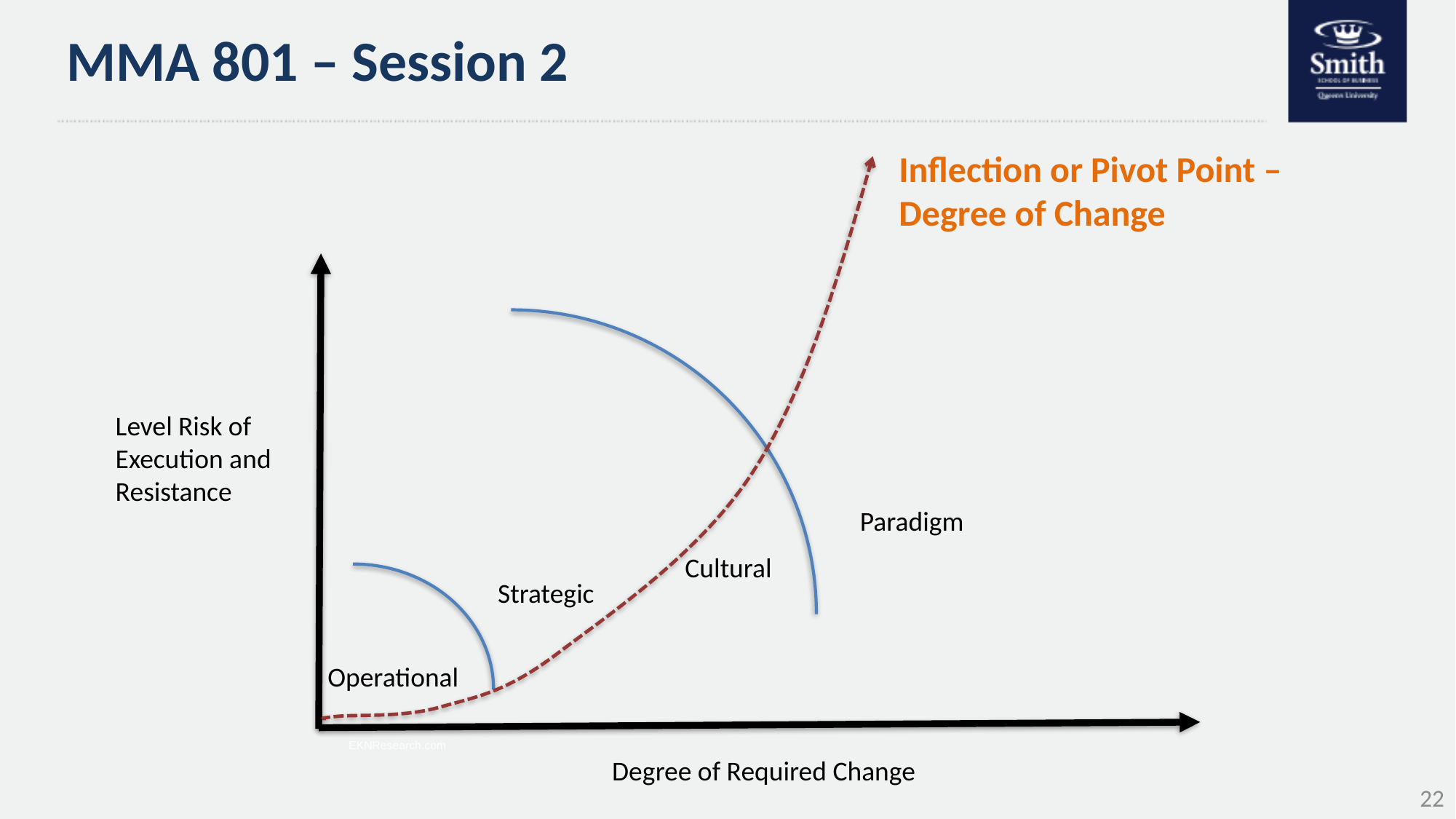

# MMA 801 – Session 2
Inflection or Pivot Point – Degree of Change

Level Risk of Execution and Resistance
Paradigm
Cultural

Strategic
Operational
EKNResearch.com
Degree of Required Change
22